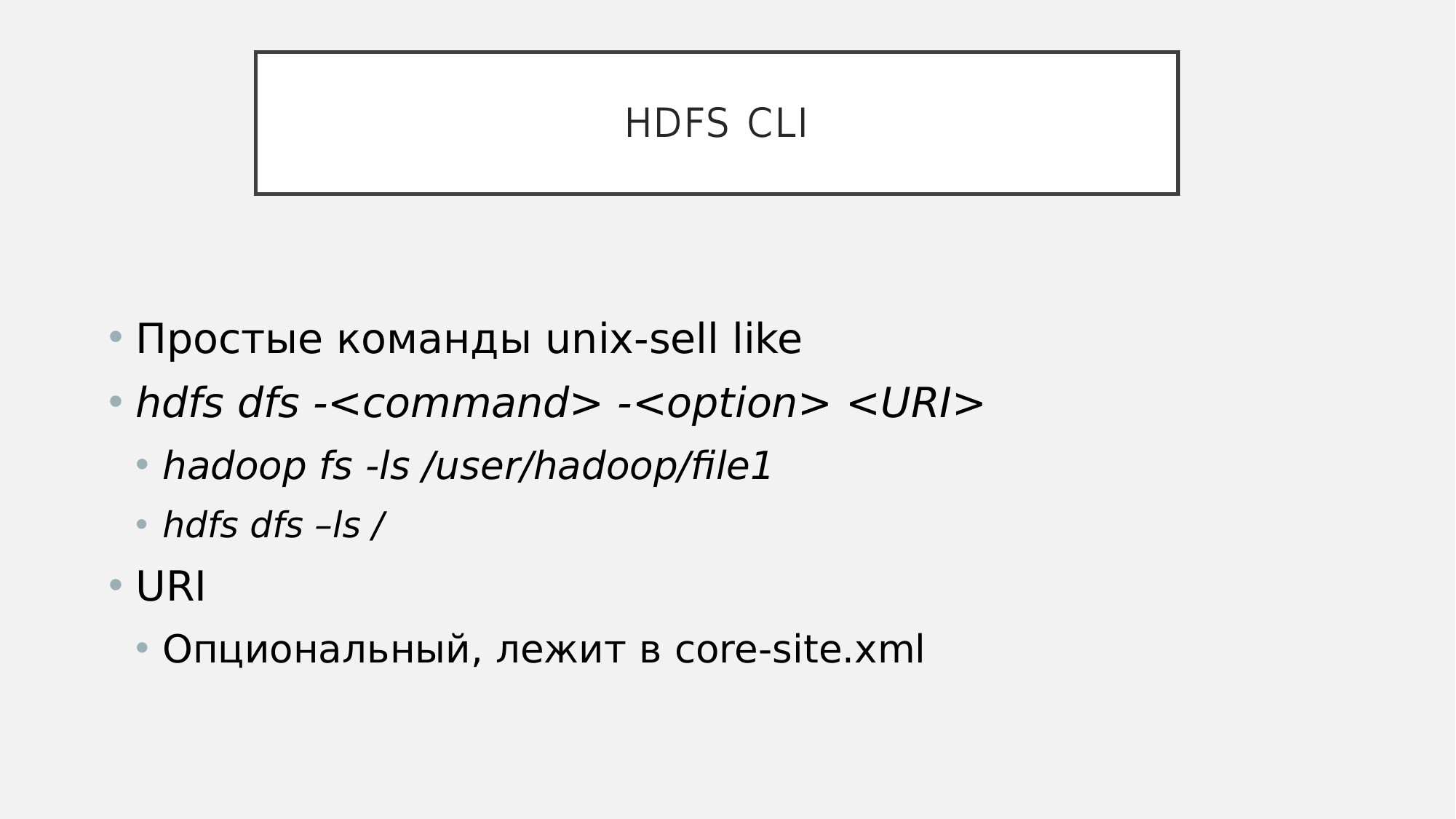

# HDFS CLI
Простые команды unix-sell like
hdfs dfs -<command> -<option> <URI>
hadoop fs -ls /user/hadoop/file1
hdfs dfs –ls /
URI
Опциональный, лежит в core-site.xml